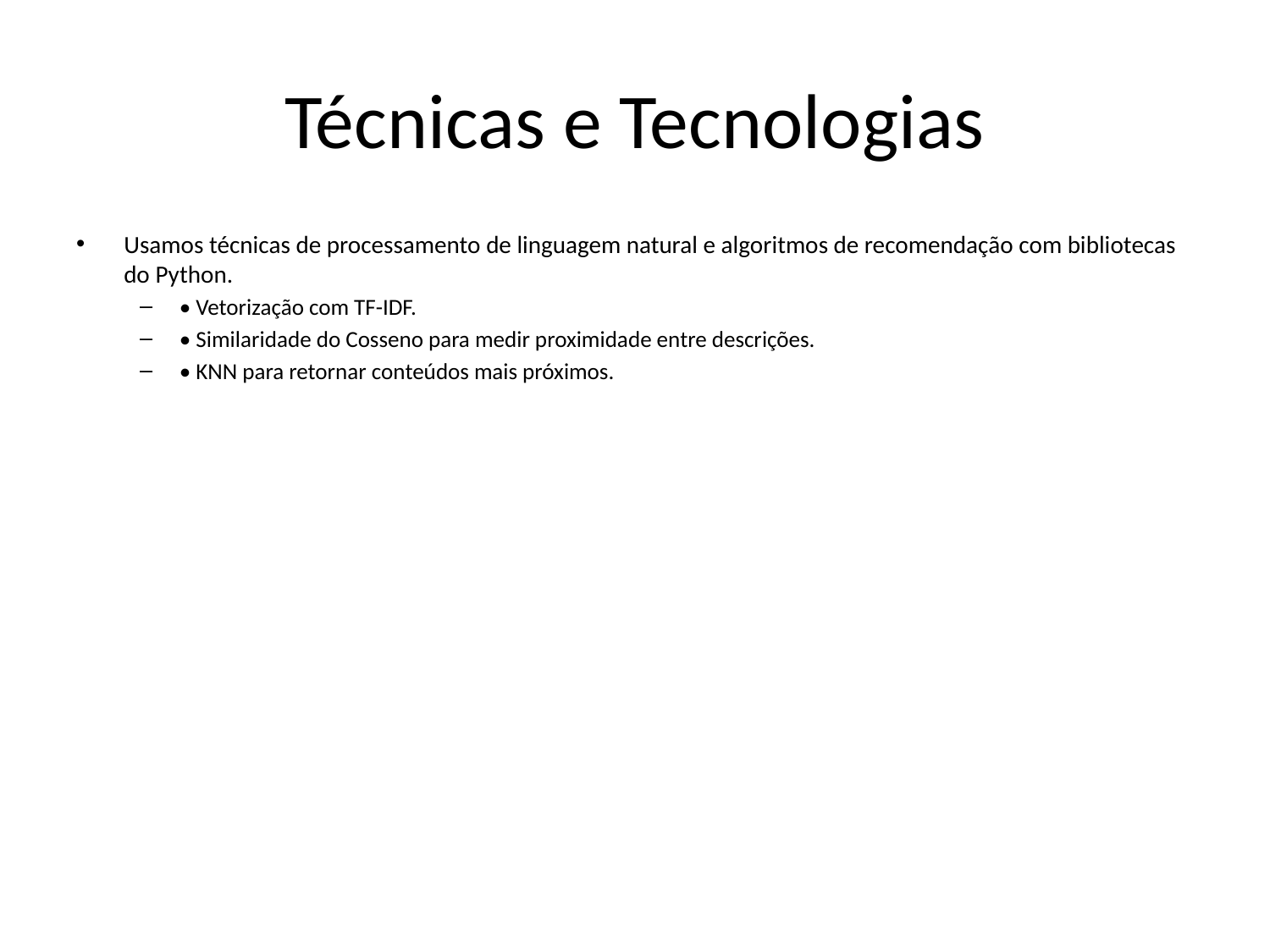

# Técnicas e Tecnologias
Usamos técnicas de processamento de linguagem natural e algoritmos de recomendação com bibliotecas do Python.
• Vetorização com TF-IDF.
• Similaridade do Cosseno para medir proximidade entre descrições.
• KNN para retornar conteúdos mais próximos.